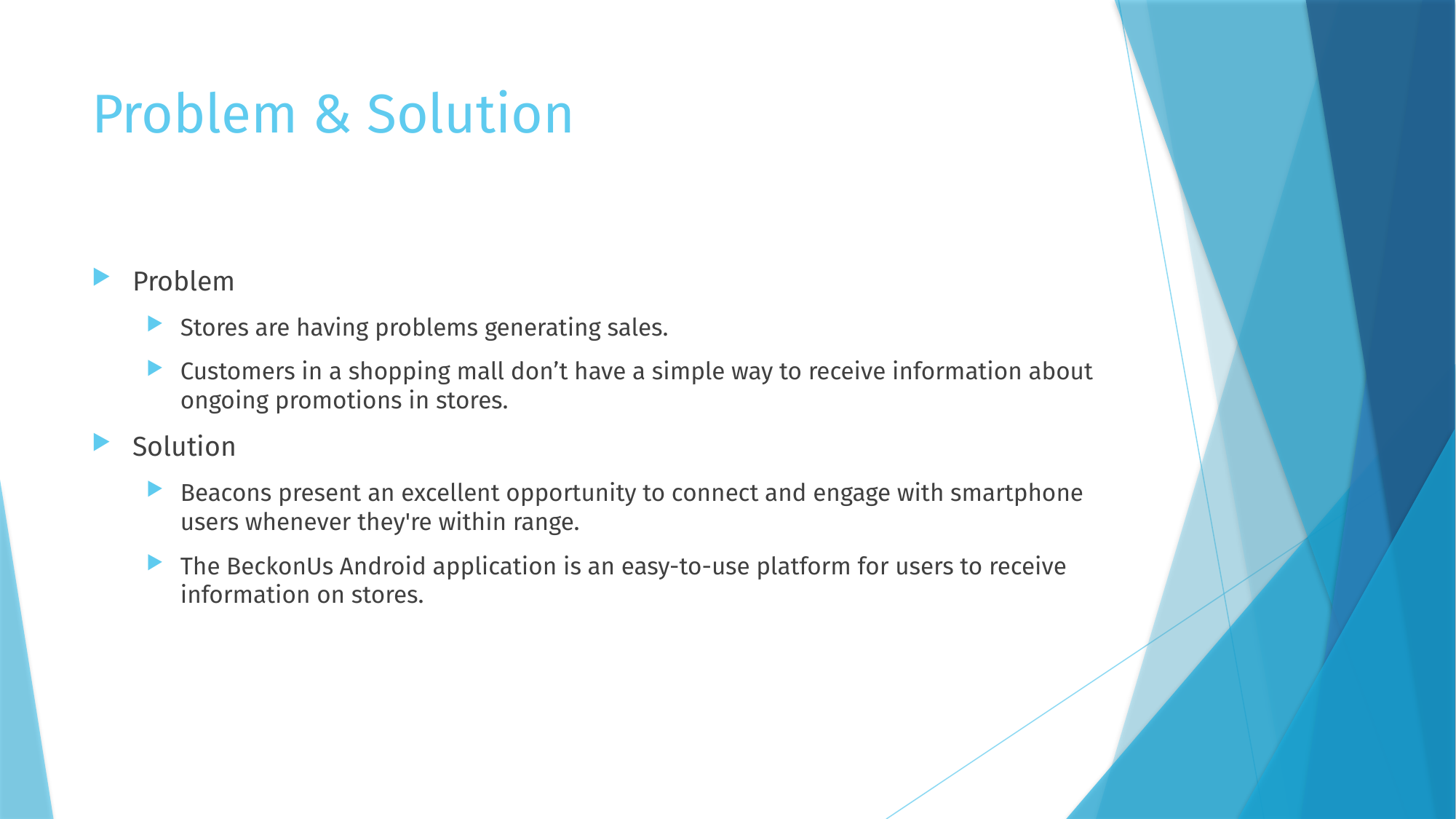

# Problem & Solution
Problem
Stores are having problems generating sales.
Customers in a shopping mall don’t have a simple way to receive information about ongoing promotions in stores.
Solution
Beacons present an excellent opportunity to connect and engage with smartphone users whenever they're within range.
The BeckonUs Android application is an easy-to-use platform for users to receive information on stores.